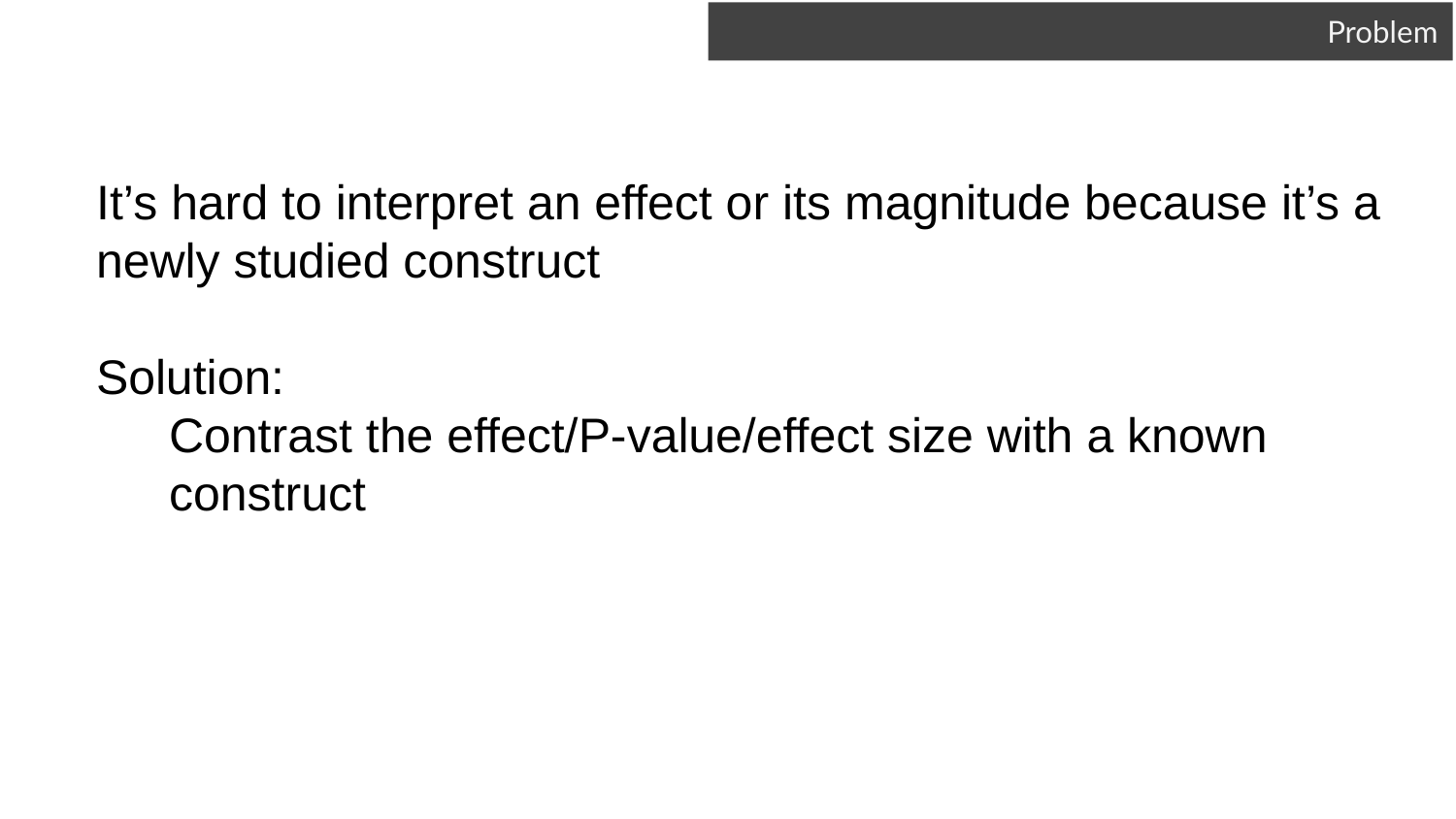

# Problem
It’s hard to interpret an effect or its magnitude because it’s a newly studied construct

Solution:
Contrast the effect/P-value/effect size with a known construct